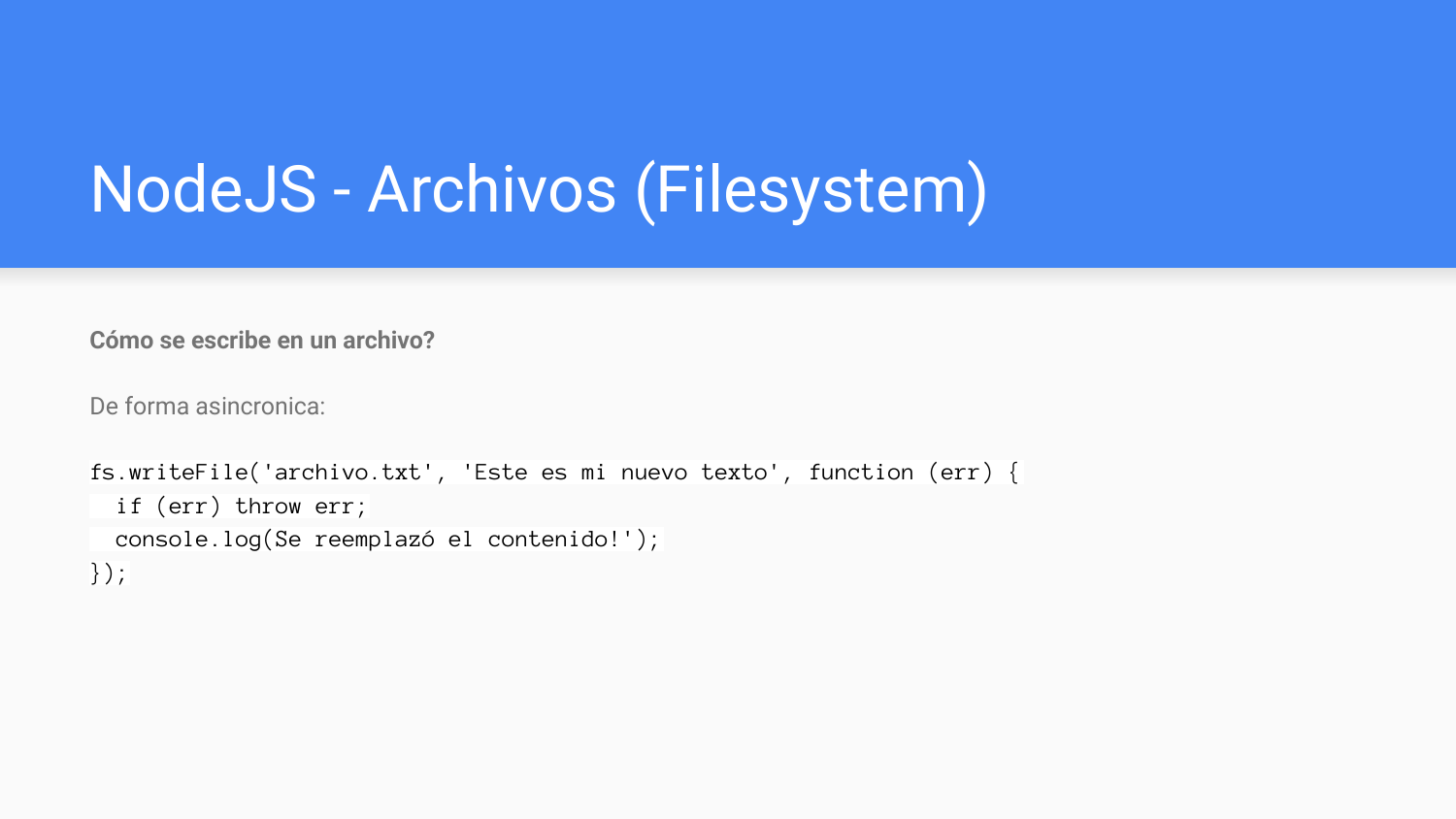

# NodeJS - Archivos (Filesystem)
Cómo se escribe en un archivo?
De forma asincronica:
fs.writeFile('archivo.txt', 'Este es mi nuevo texto', function (err) {
  if (err) throw err;
  console.log(Se reemplazó el contenido!');
});